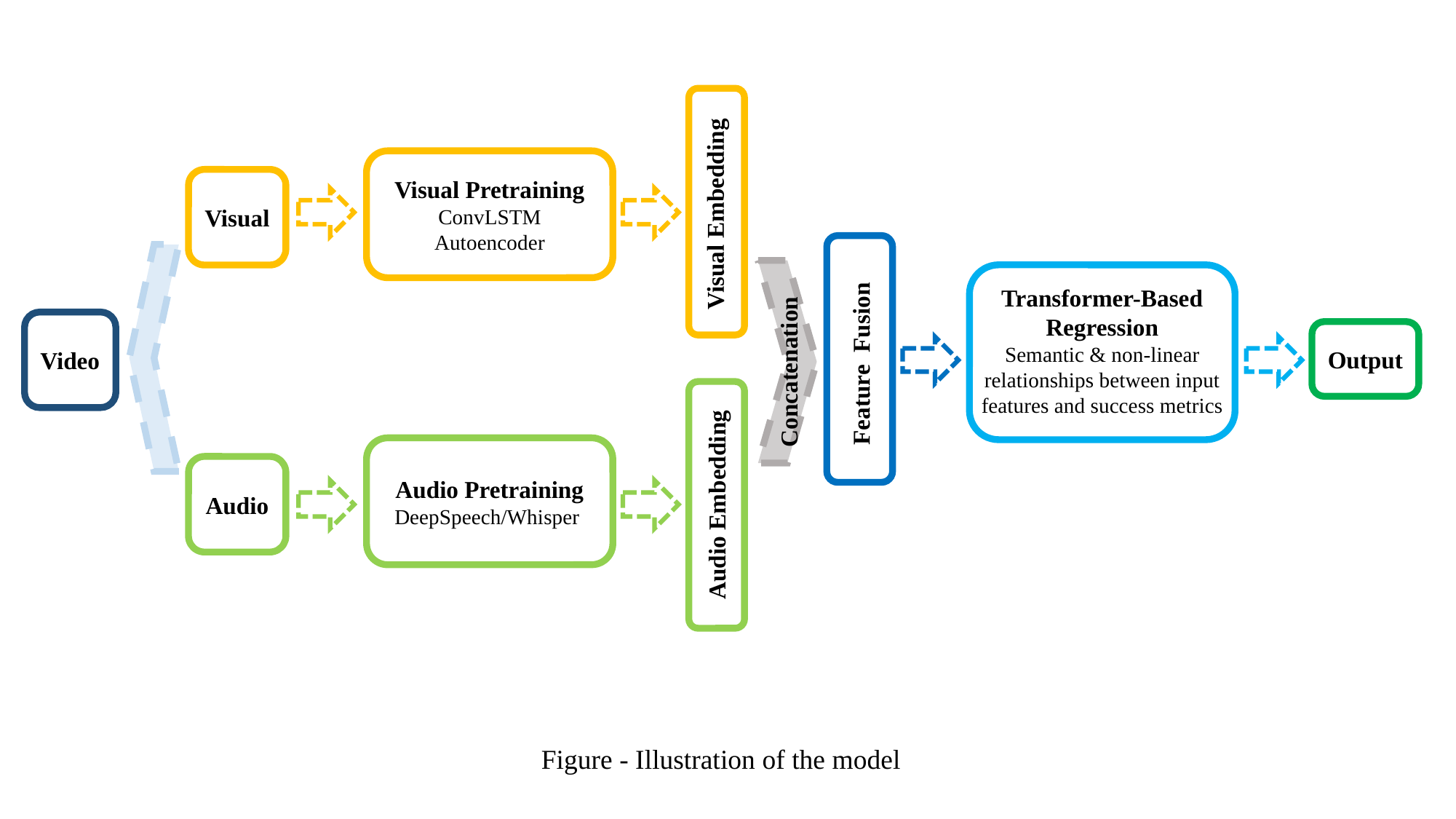

Visual Pretraining
ConvLSTM Autoencoder
Visual

Visual Embedding

Transformer-Based Regression
Semantic & non-linear relationships between input features and success metrics
Video
Output

Feature  Fusion
Concatenation

Audio Pretraining
DeepSpeech/Whisper
Audio

Audio Embedding
Figure - Illustration of the model